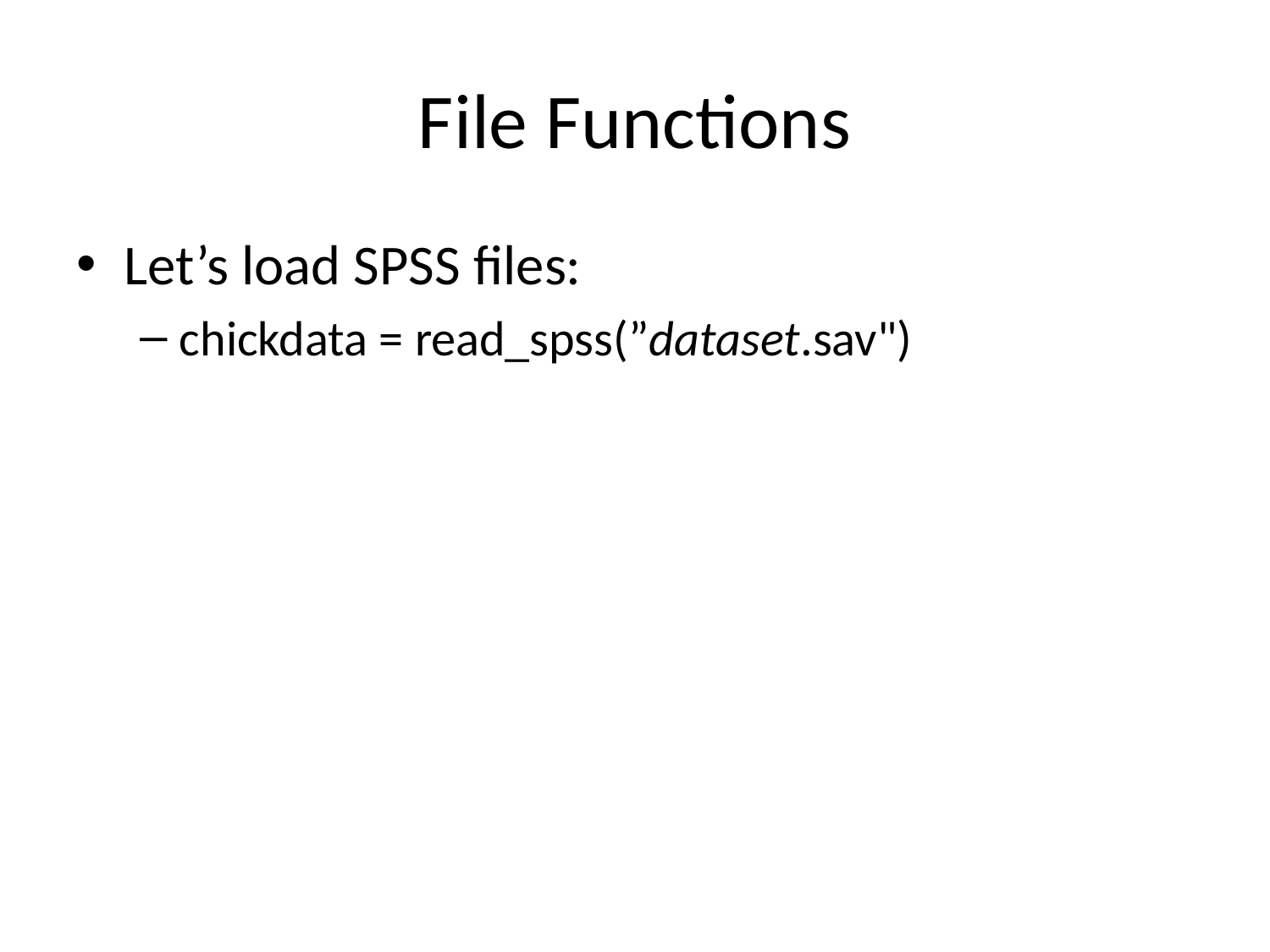

# File Functions
Let’s load SPSS files:
chickdata = read_spss(”dataset.sav")